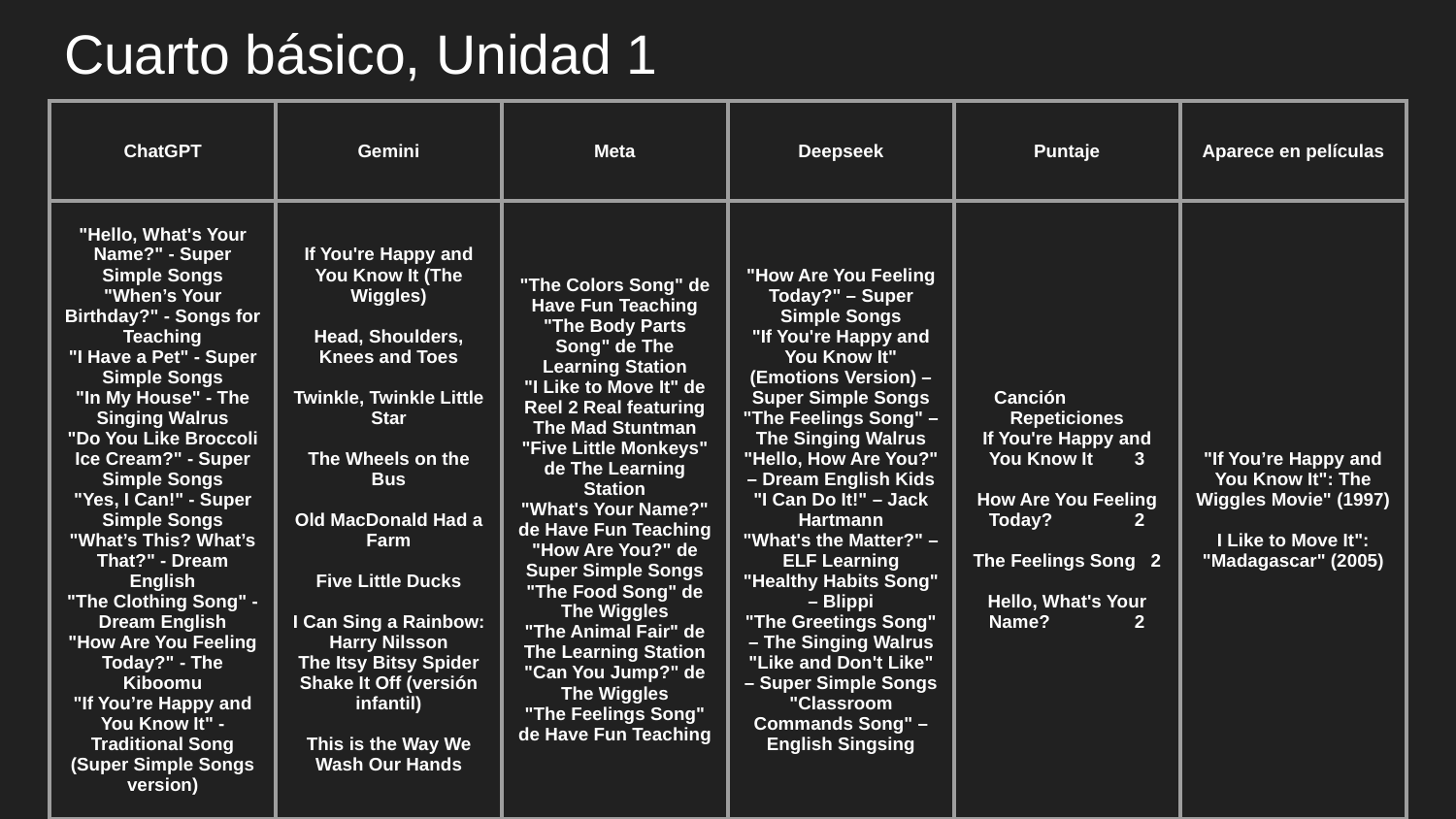

# Cuarto básico, Unidad 1
| ChatGPT | Gemini | Meta | Deepseek | Puntaje | Aparece en películas |
| --- | --- | --- | --- | --- | --- |
| "Hello, What's Your Name?" - Super Simple Songs "When’s Your Birthday?" - Songs for Teaching "I Have a Pet" - Super Simple Songs "In My House" - The Singing Walrus "Do You Like Broccoli Ice Cream?" - Super Simple Songs "Yes, I Can!" - Super Simple Songs "What’s This? What’s That?" - Dream English "The Clothing Song" - Dream English "How Are You Feeling Today?" - The Kiboomu "If You’re Happy and You Know It" - Traditional Song (Super Simple Songs version) | If You're Happy and You Know It (The Wiggles) Head, Shoulders, Knees and Toes Twinkle, Twinkle Little Star The Wheels on the Bus Old MacDonald Had a Farm Five Little Ducks I Can Sing a Rainbow: Harry Nilsson The Itsy Bitsy Spider Shake It Off (versión infantil) This is the Way We Wash Our Hands | "The Colors Song" de Have Fun Teaching "The Body Parts Song" de The Learning Station "I Like to Move It" de Reel 2 Real featuring The Mad Stuntman "Five Little Monkeys" de The Learning Station "What's Your Name?" de Have Fun Teaching "How Are You?" de Super Simple Songs "The Food Song" de The Wiggles "The Animal Fair" de The Learning Station "Can You Jump?" de The Wiggles "The Feelings Song" de Have Fun Teaching | "How Are You Feeling Today?" – Super Simple Songs "If You're Happy and You Know It" (Emotions Version) – Super Simple Songs "The Feelings Song" – The Singing Walrus "Hello, How Are You?" – Dream English Kids "I Can Do It!" – Jack Hartmann "What's the Matter?" – ELF Learning "Healthy Habits Song" – Blippi "The Greetings Song" – The Singing Walrus "Like and Don't Like" – Super Simple Songs "Classroom Commands Song" – English Singsing | Canción Repeticiones If You're Happy and You Know It 3 How Are You Feeling Today? 2 The Feelings Song 2 Hello, What's Your Name? 2 | "If You’re Happy and You Know It": The Wiggles Movie" (1997) I Like to Move It": "Madagascar" (2005) |